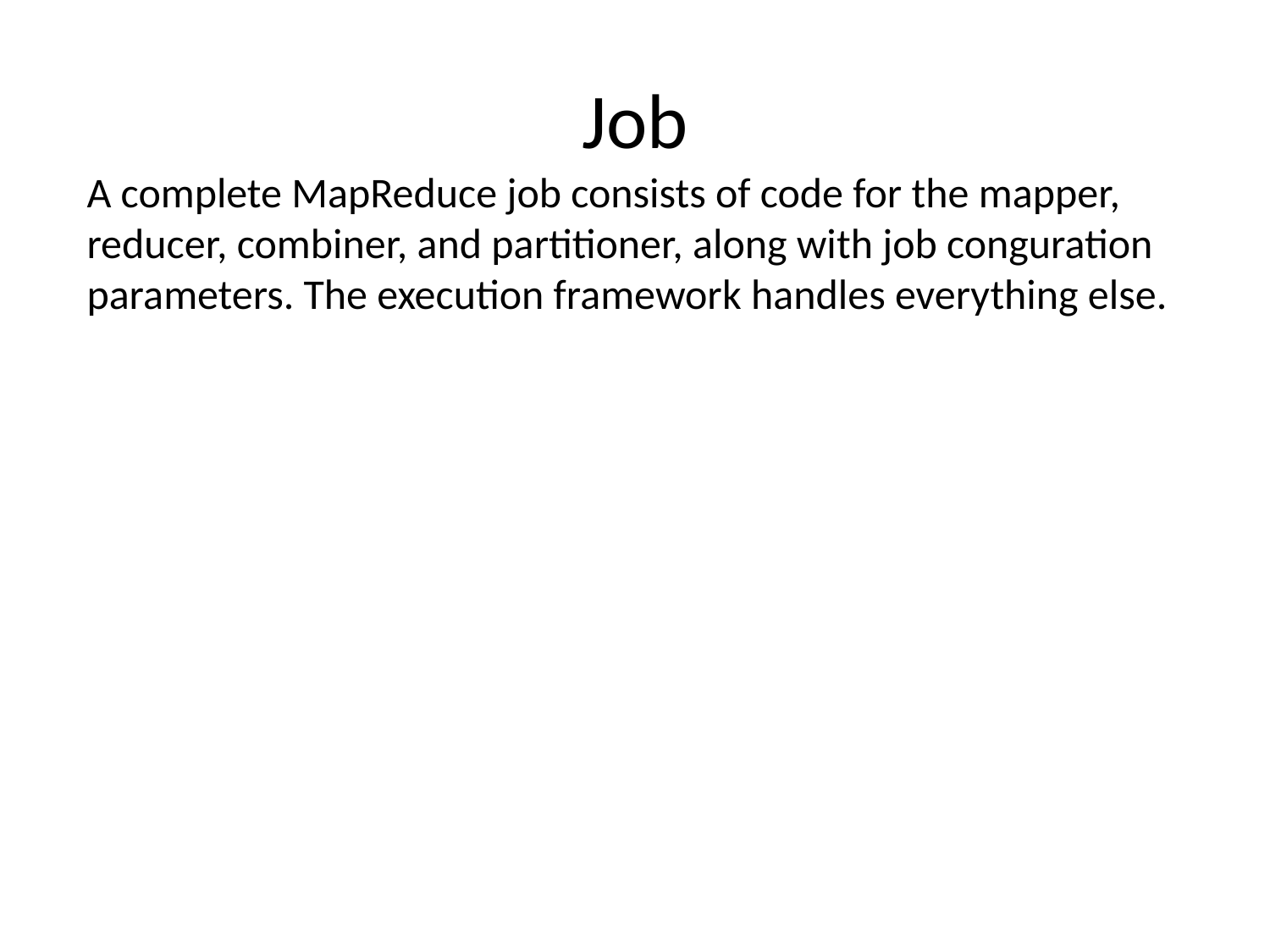

# Job
A complete MapReduce job consists of code for the mapper, reducer, combiner, and partitioner, along with job conguration parameters. The execution framework handles everything else.